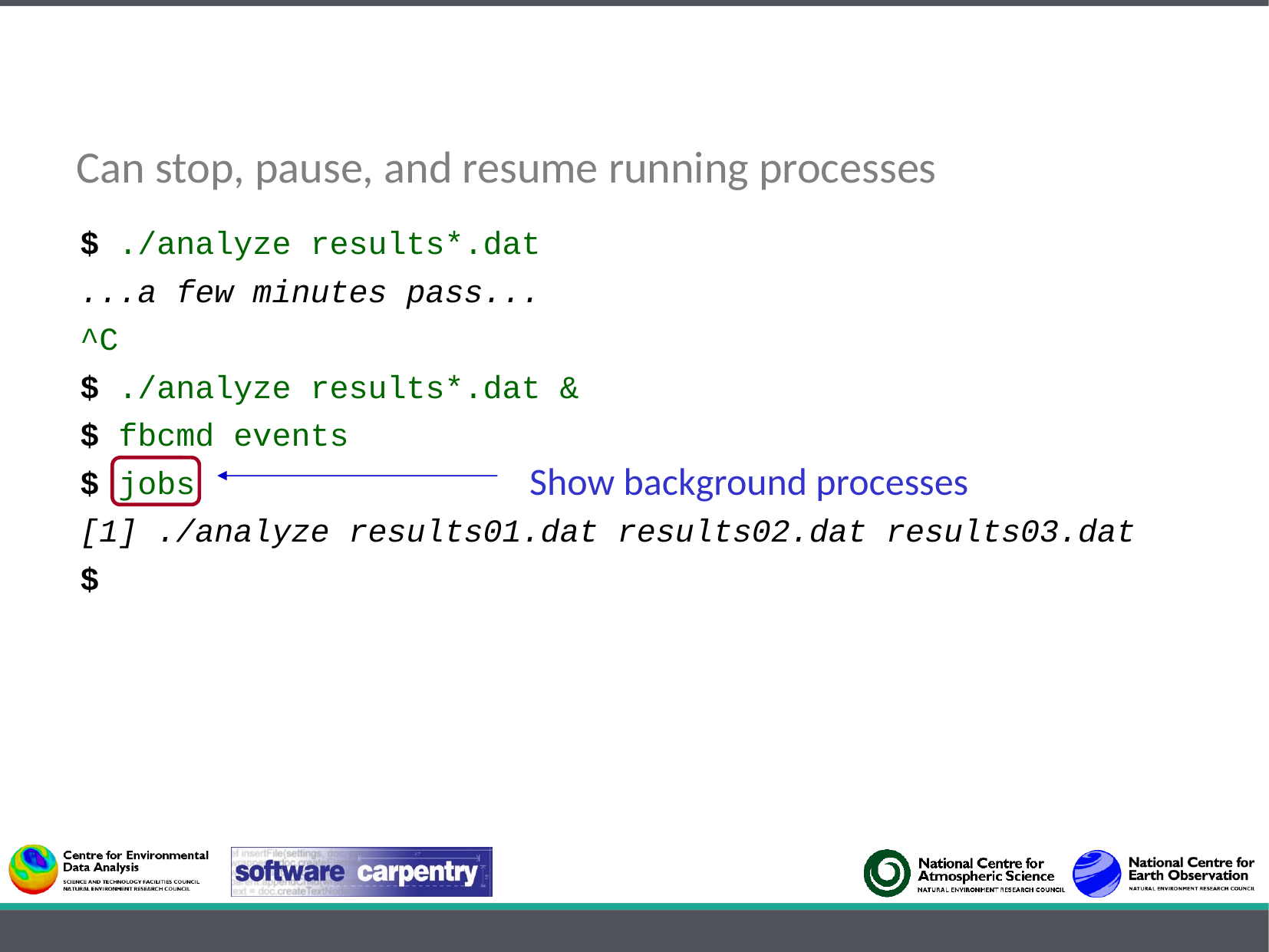

Can stop, pause, and resume running processes
$ ./analyze results*.dat
...a few minutes pass...
^C
$ ./analyze results*.dat &
$ fbcmd events
$ jobs
[1] ./analyze results01.dat results02.dat results03.dat
$
Show background processes